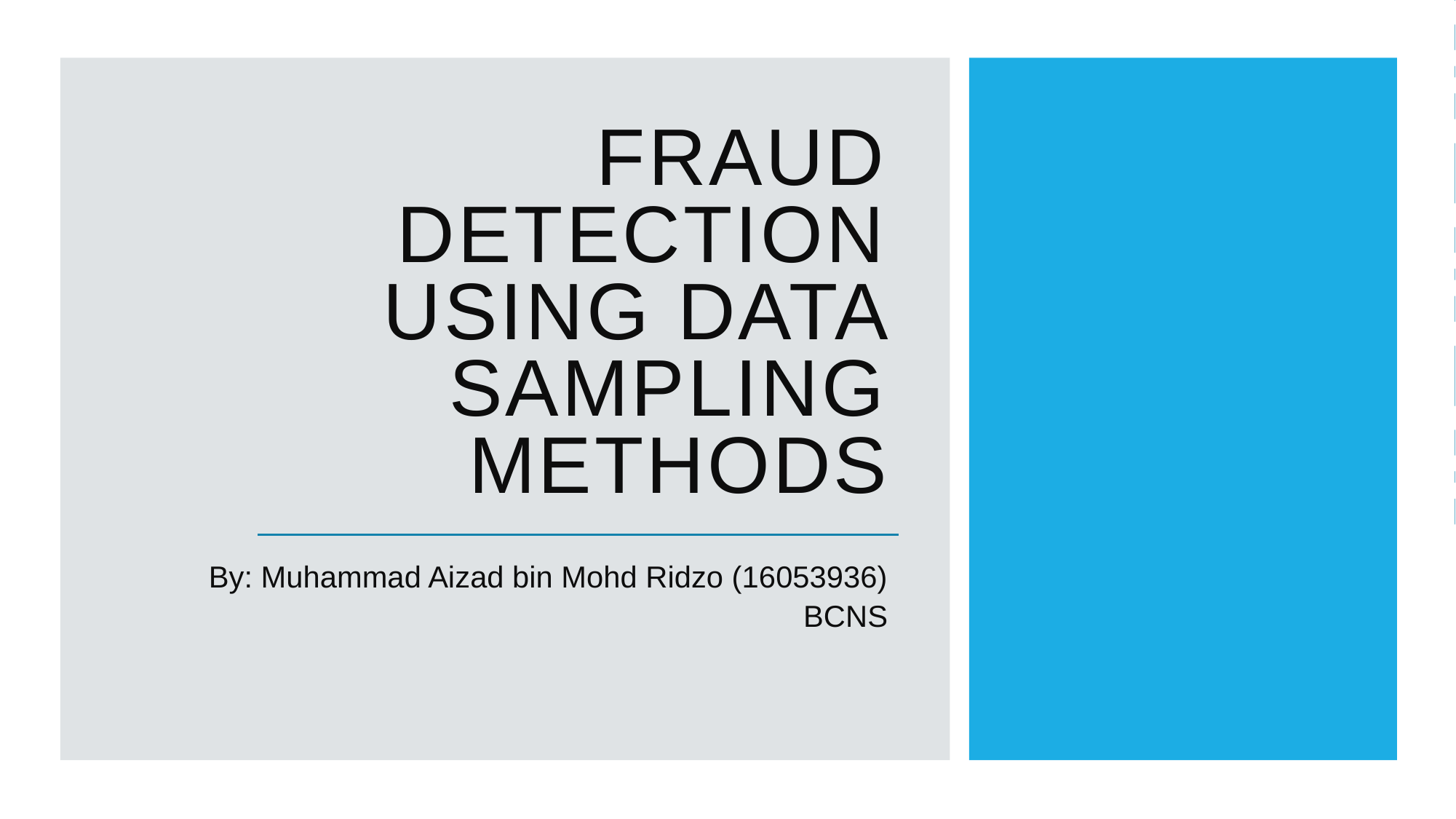

# Fraud Detection using Data Sampling methods
By: Muhammad Aizad bin Mohd Ridzo (16053936)
BCNS